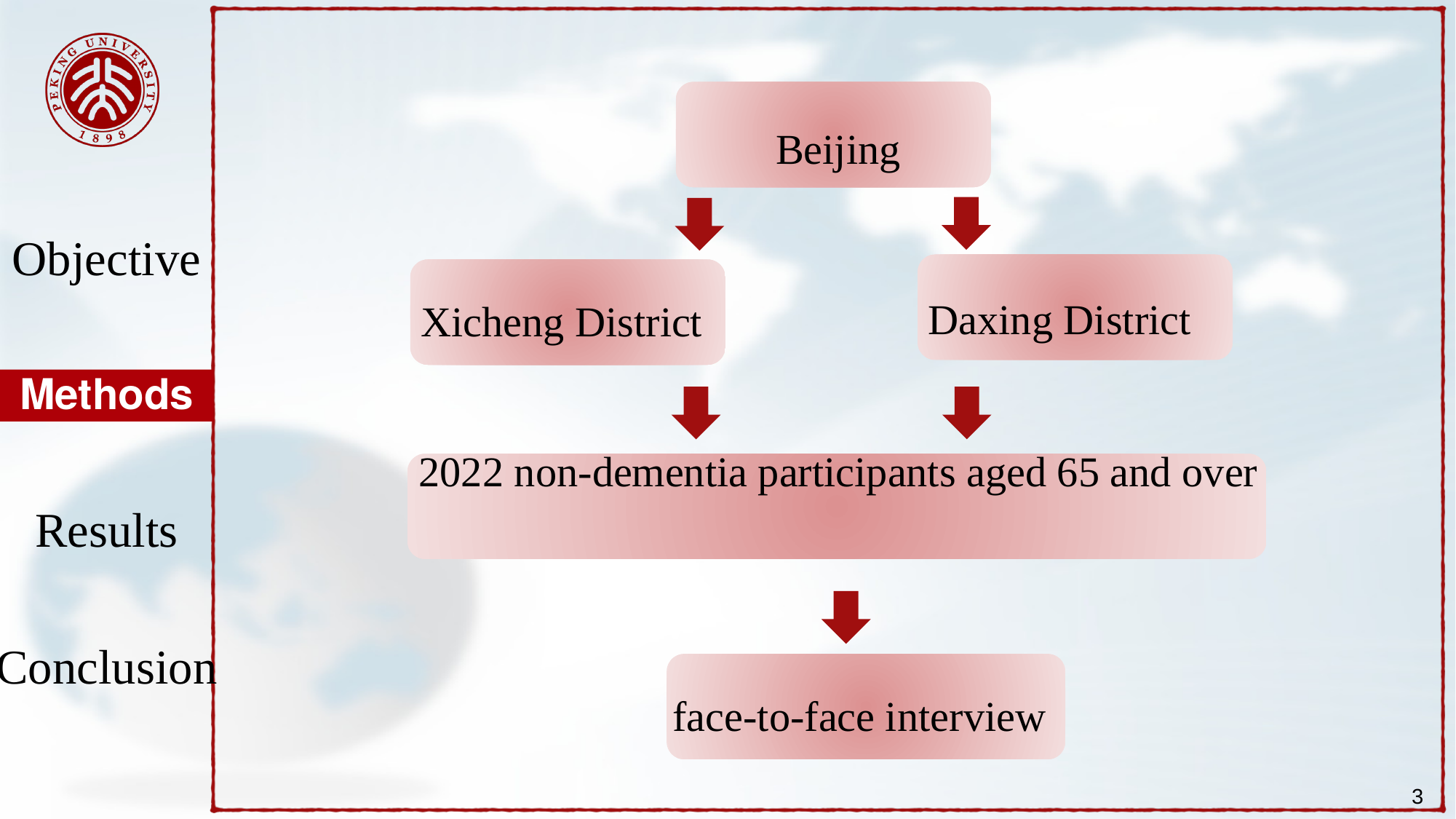

Beijing

Objective

Daxing District
Xicheng District
Methods

2022 non-dementia participants aged 65 and over

Results

Conclusion

face-to-face interview